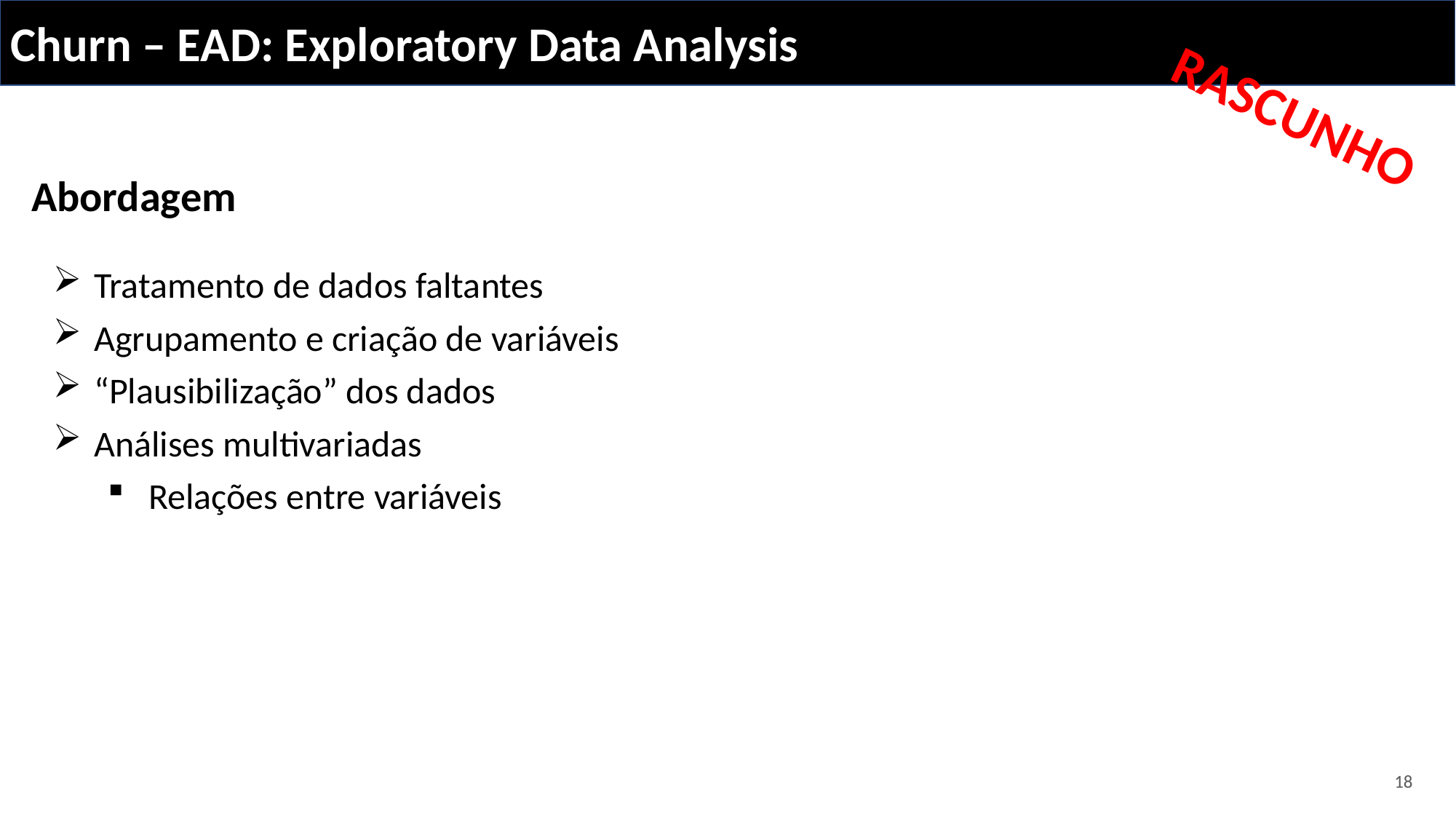

Churn – EAD: Exploratory Data Analysis
RASCUNHO
Abordagem
Tratamento de dados faltantes
Agrupamento e criação de variáveis
“Plausibilização” dos dados
Análises multivariadas
Relações entre variáveis

18